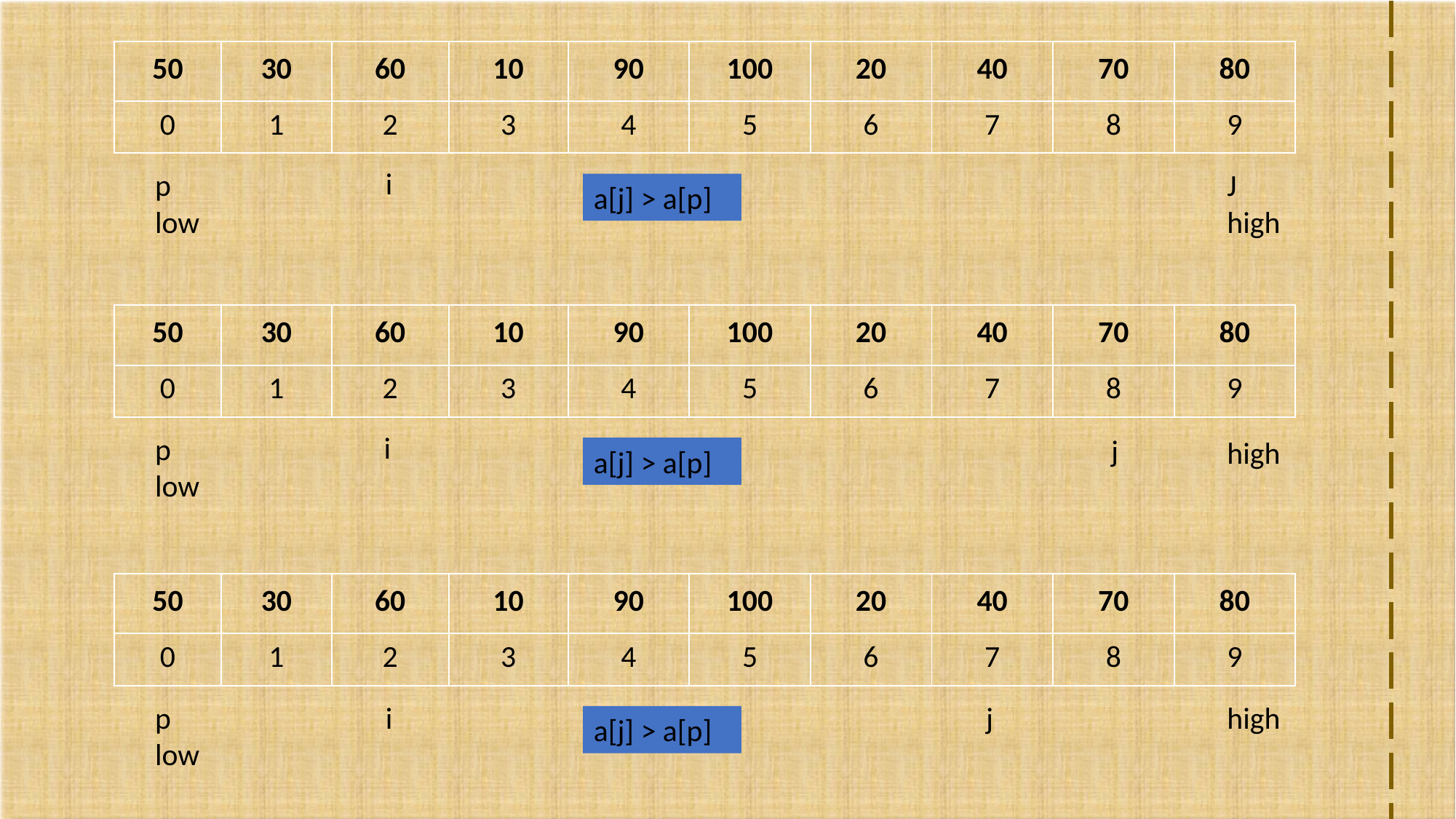

| 50 | 30 | 60 | 10 | 90 | 100 | 20 | 40 | 70 | 80 |
| --- | --- | --- | --- | --- | --- | --- | --- | --- | --- |
| 0 | 1 | 2 | 3 | 4 | 5 | 6 | 7 | 8 | 9 |
i
p
low
J
high
a[j] > a[p]
| 50 | 30 | 60 | 10 | 90 | 100 | 20 | 40 | 70 | 80 |
| --- | --- | --- | --- | --- | --- | --- | --- | --- | --- |
| 0 | 1 | 2 | 3 | 4 | 5 | 6 | 7 | 8 | 9 |
i
p
low
j
high
a[j] > a[p]
| 50 | 30 | 60 | 10 | 90 | 100 | 20 | 40 | 70 | 80 |
| --- | --- | --- | --- | --- | --- | --- | --- | --- | --- |
| 0 | 1 | 2 | 3 | 4 | 5 | 6 | 7 | 8 | 9 |
p
low
i
j
high
a[j] > a[p]